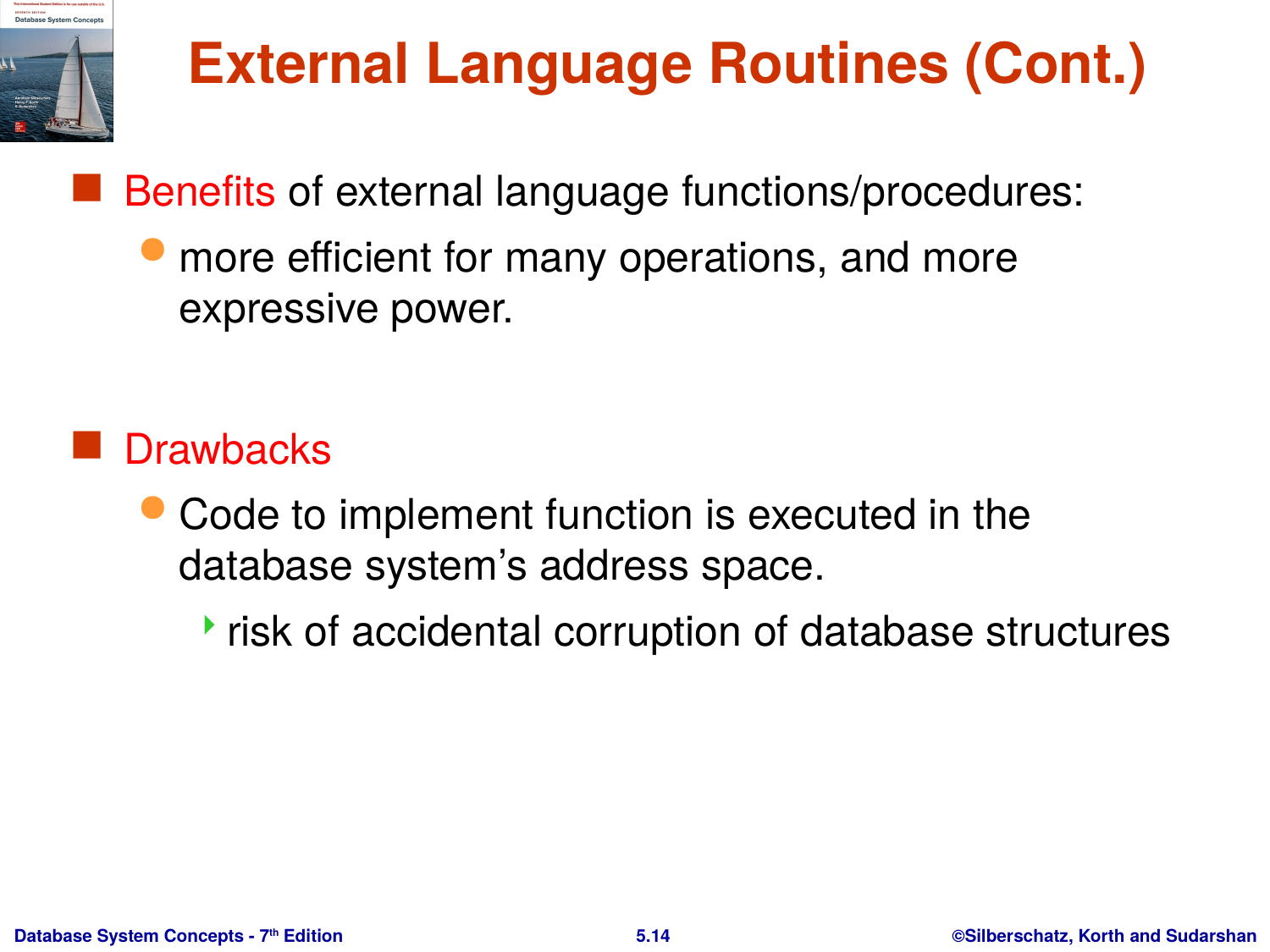

# External Language Routines (Cont.)
Benefits of external language functions/procedures:
more efficient for many operations, and more expressive power.

Drawbacks
Code to implement function is executed in the database system’s address space.
risk of accidental corruption of database structures